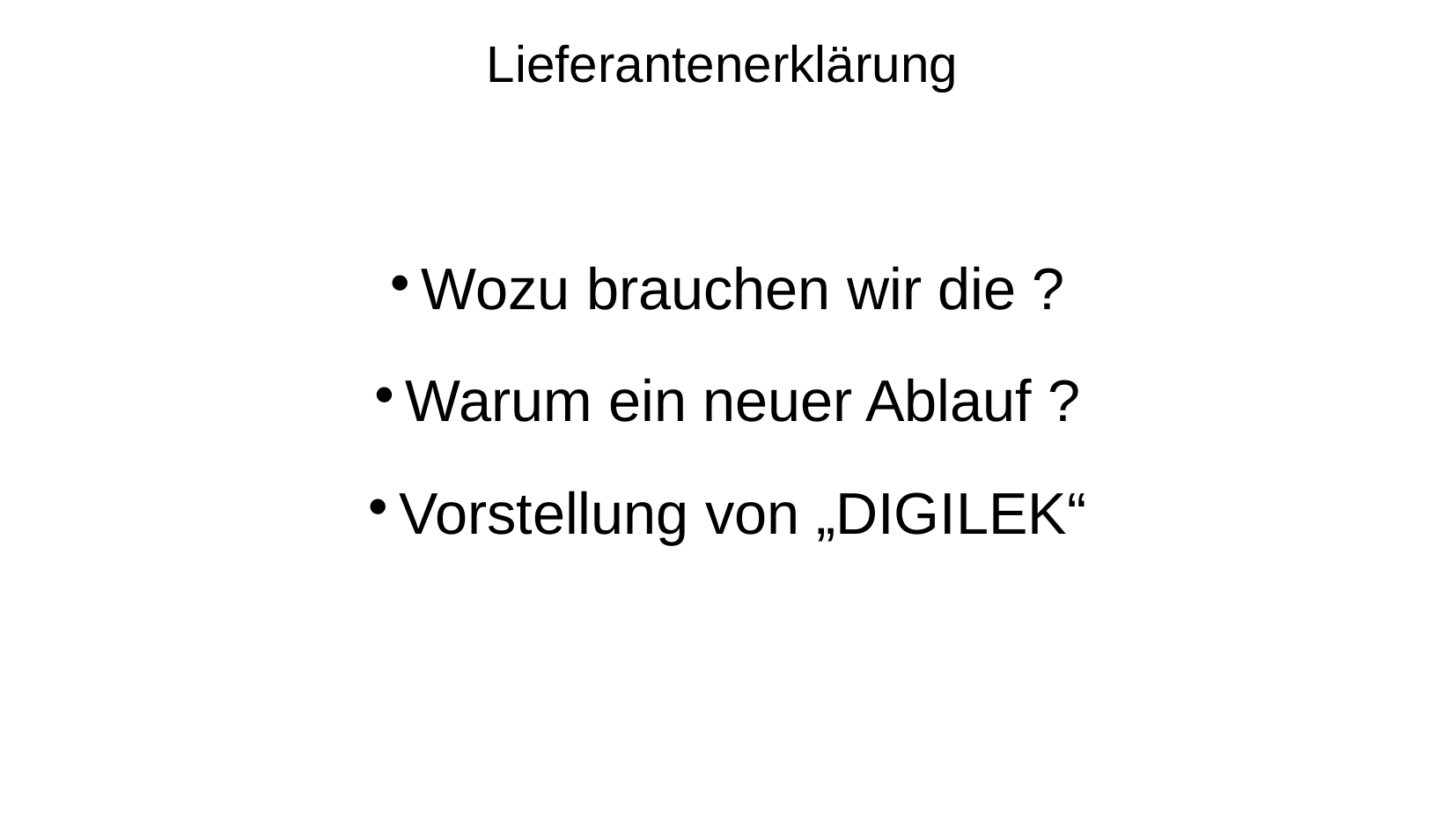

Lieferantenerklärung
Wozu brauchen wir die ?
Warum ein neuer Ablauf ?
Vorstellung von „DIGILEK“